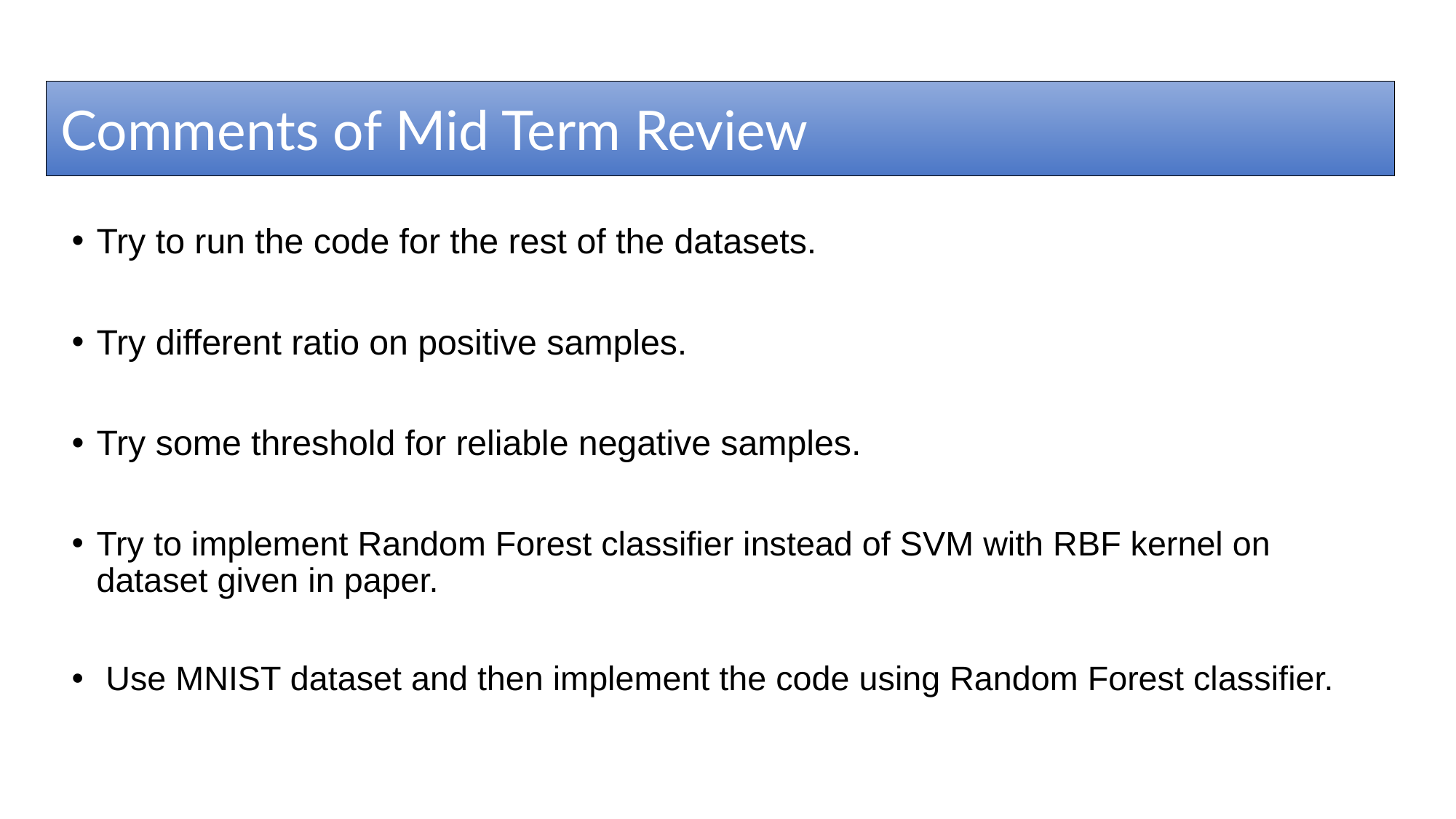

Comments of Mid Term Review
Try to run the code for the rest of the datasets.

Try different ratio on positive samples.

Try some threshold for reliable negative samples.

Try to implement Random Forest classifier instead of SVM with RBF kernel on dataset given in paper.

 Use MNIST dataset and then implement the code using Random Forest classifier.